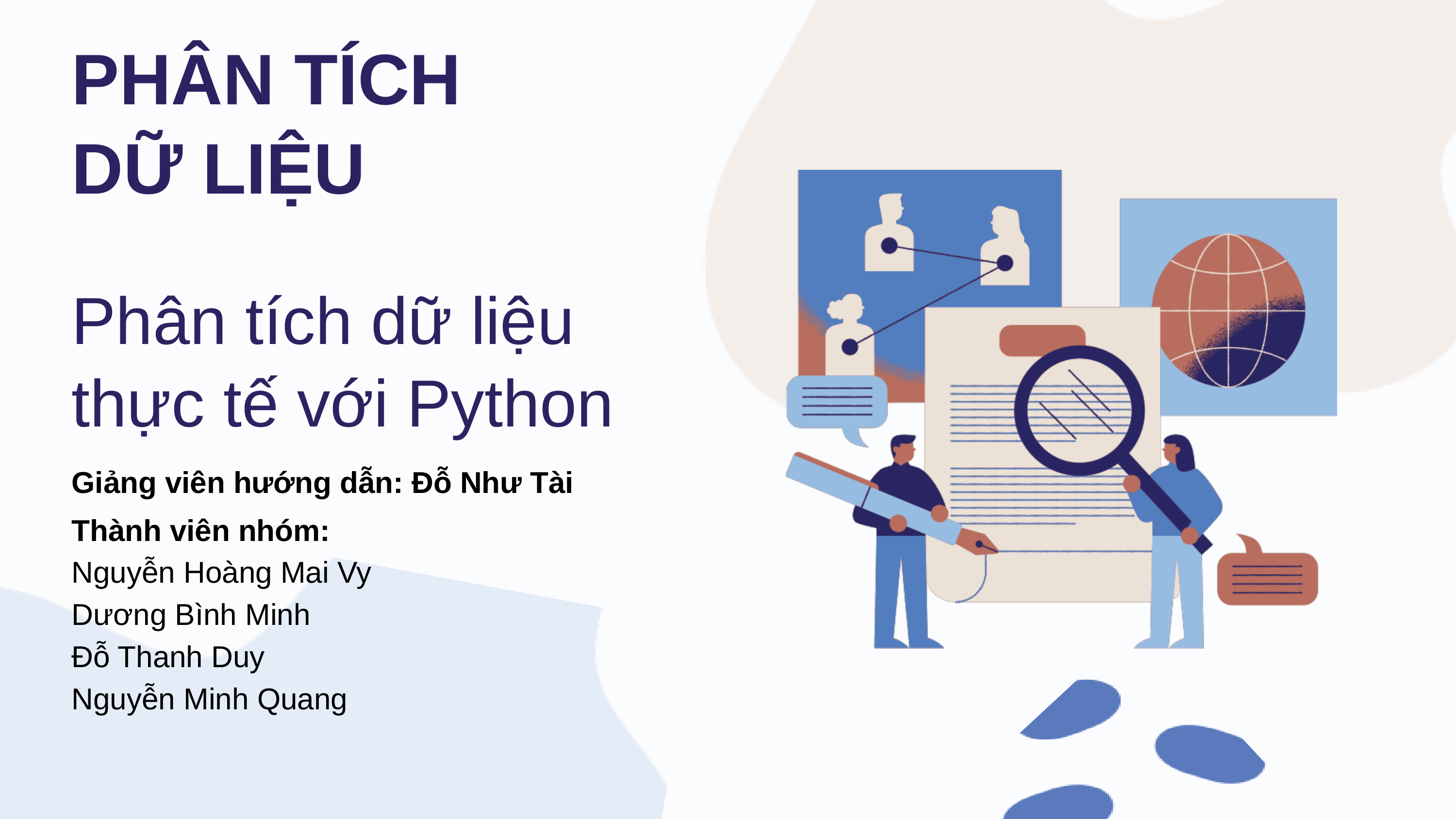

PHÂN TÍCH
DỮ LIỆU

Phân tích dữ liệu thực tế với Python
Giảng viên hướng dẫn: Đỗ Như Tài
Thành viên nhóm:
Nguyễn Hoàng Mai Vy
Dương Bình Minh
Đỗ Thanh Duy
Nguyễn Minh Quang